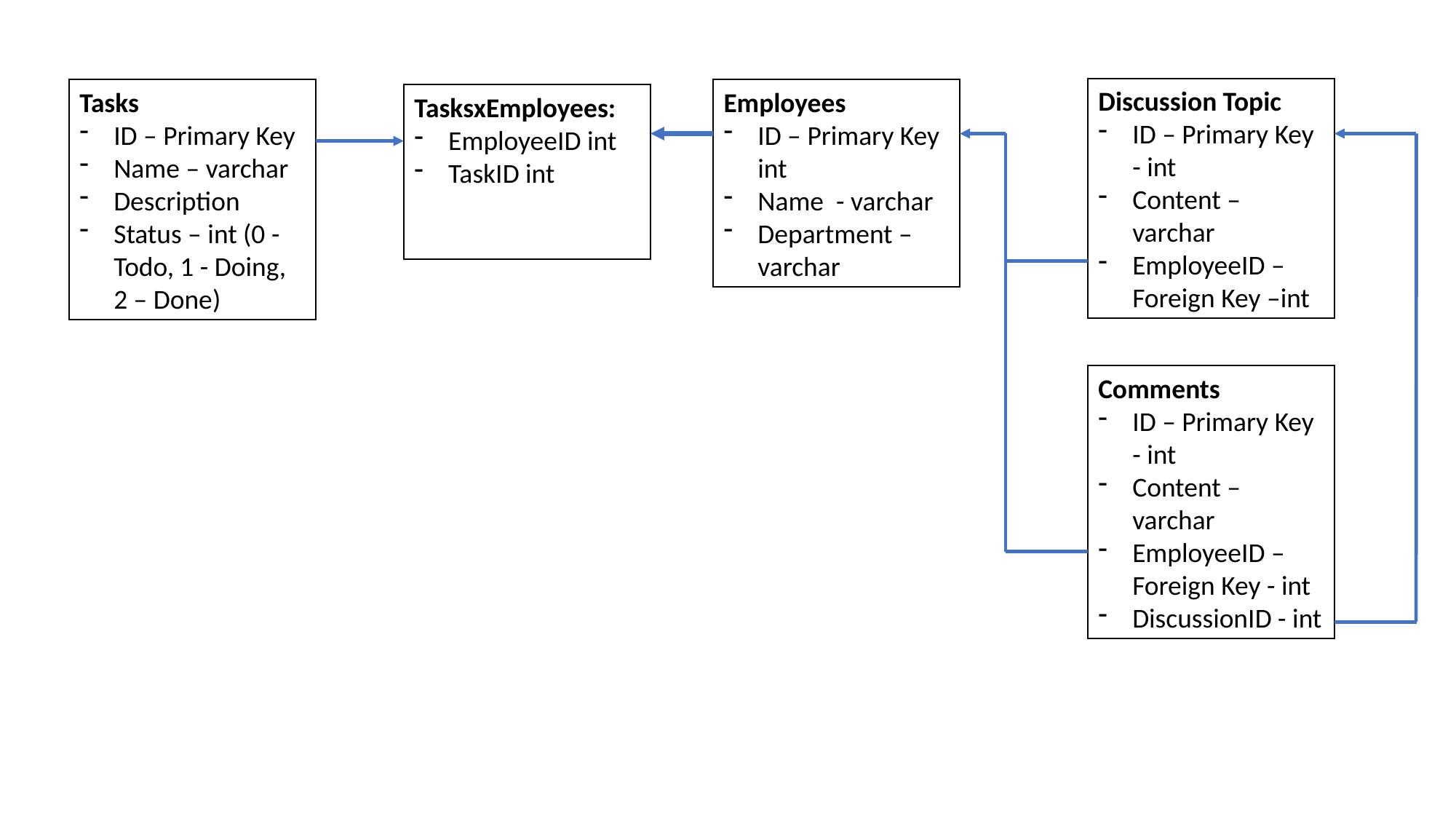

Discussion Topic
ID – Primary Key - int
Content – varchar
EmployeeID – Foreign Key –int
Tasks
ID – Primary Key
Name – varchar
Description
Status – int (0 - Todo, 1 - Doing, 2 – Done)
Employees
ID – Primary Key int
Name  - varchar
Department – varchar
TasksxEmployees:
EmployeeID int
TaskID int

Comments
ID – Primary Key - int
Content – varchar
EmployeeID – Foreign Key - int
DiscussionID - int